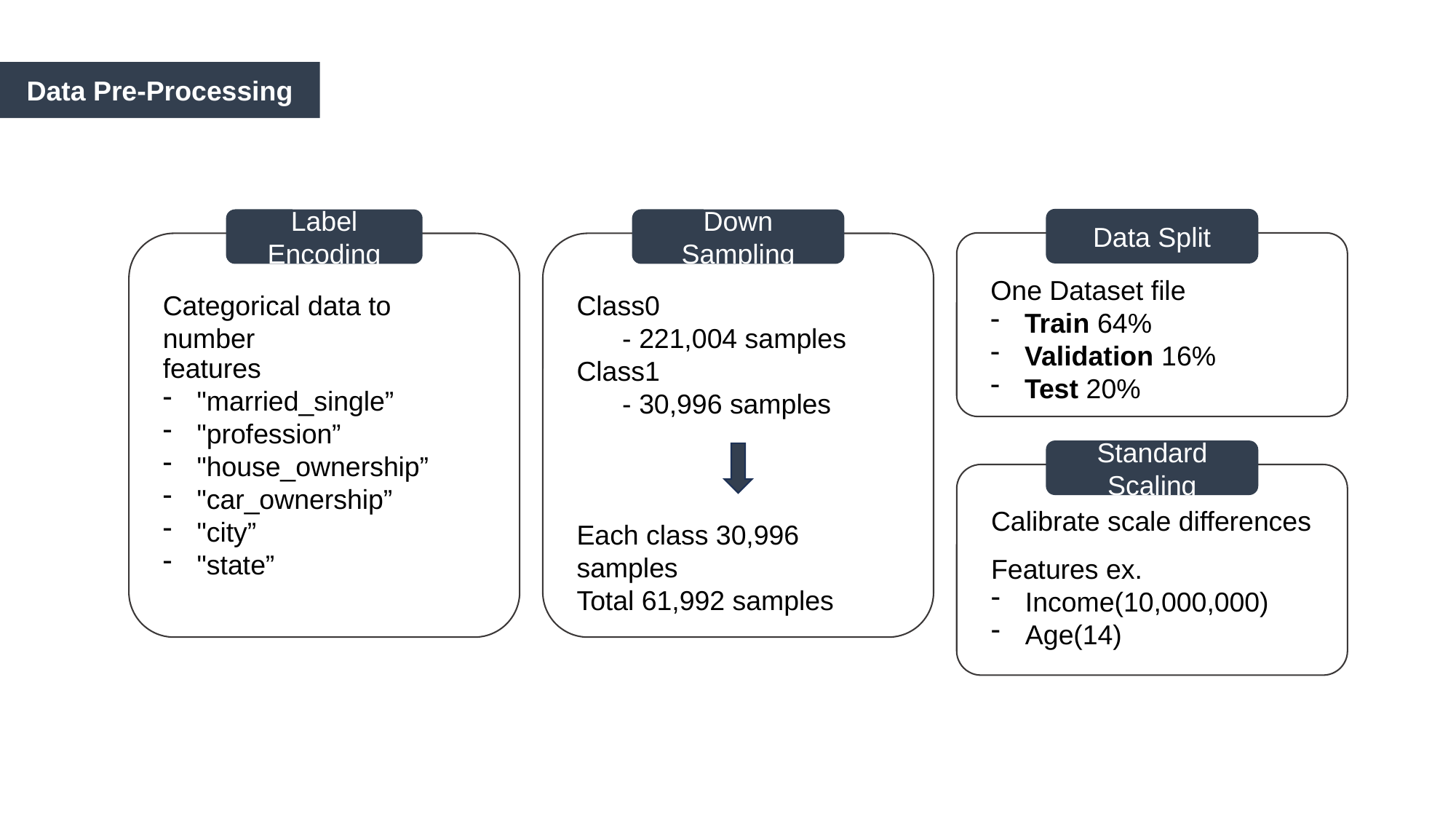

Data Pre-Processing
Data Split

One Dataset file
Train 64%
Validation 16%
Test 20%
Label Encoding

Categorical data to number
features
"married_single”
"profession”
"house_ownership”
"car_ownership”
"city”
"state”
Down Sampling

Class0
      - 221,004 samples
Class1
      - 30,996 samples

Each class 30,996 samples
Total 61,992 samples
Standard Scaling

Calibrate scale differences

Features ex.
Income(10,000,000)
Age(14)